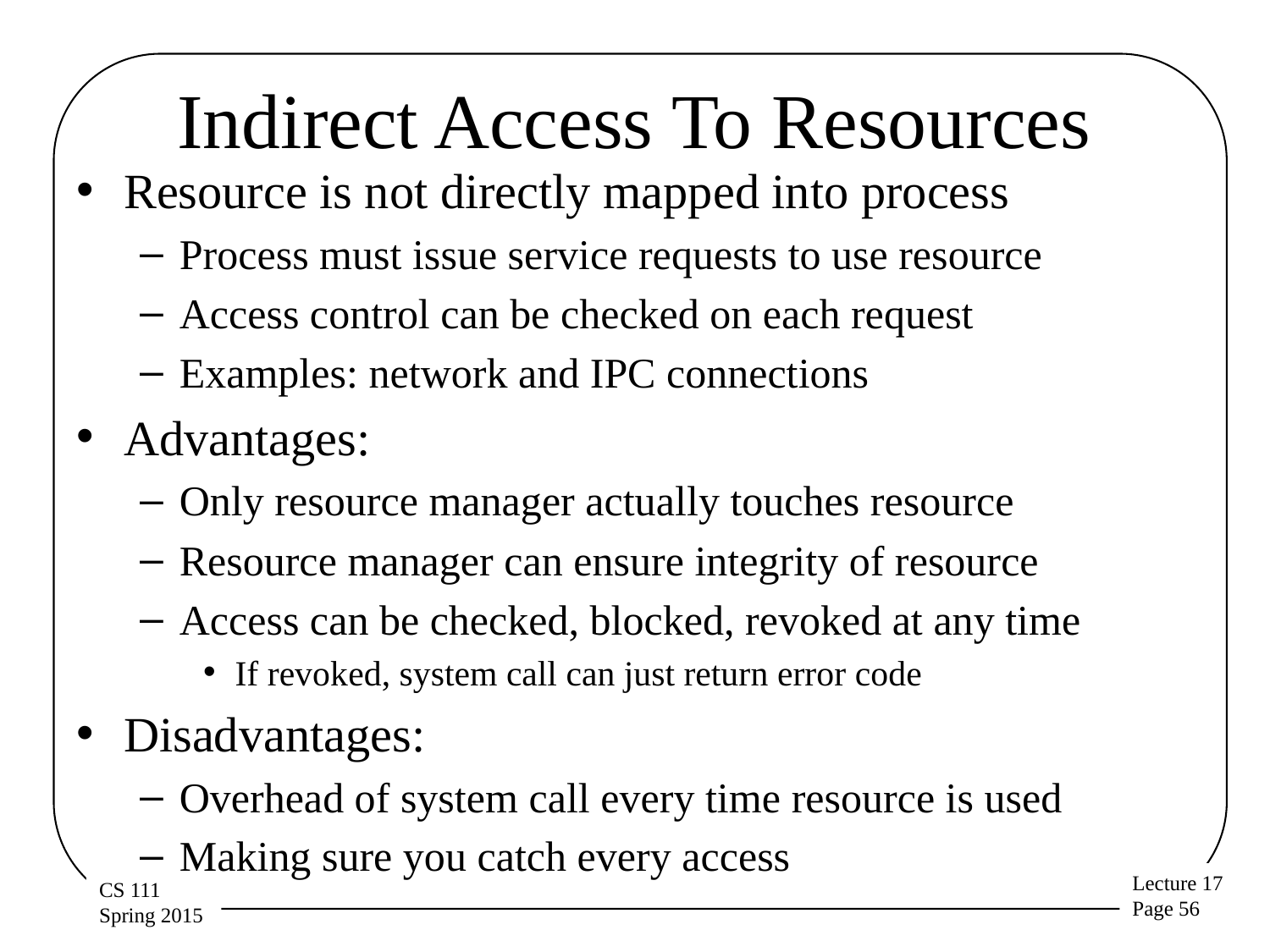

# Indirect Access To Resources
Resource is not directly mapped into process
Process must issue service requests to use resource
Access control can be checked on each request
Examples: network and IPC connections
Advantages:
Only resource manager actually touches resource
Resource manager can ensure integrity of resource
Access can be checked, blocked, revoked at any time
If revoked, system call can just return error code
Disadvantages:
Overhead of system call every time resource is used
Making sure you catch every access